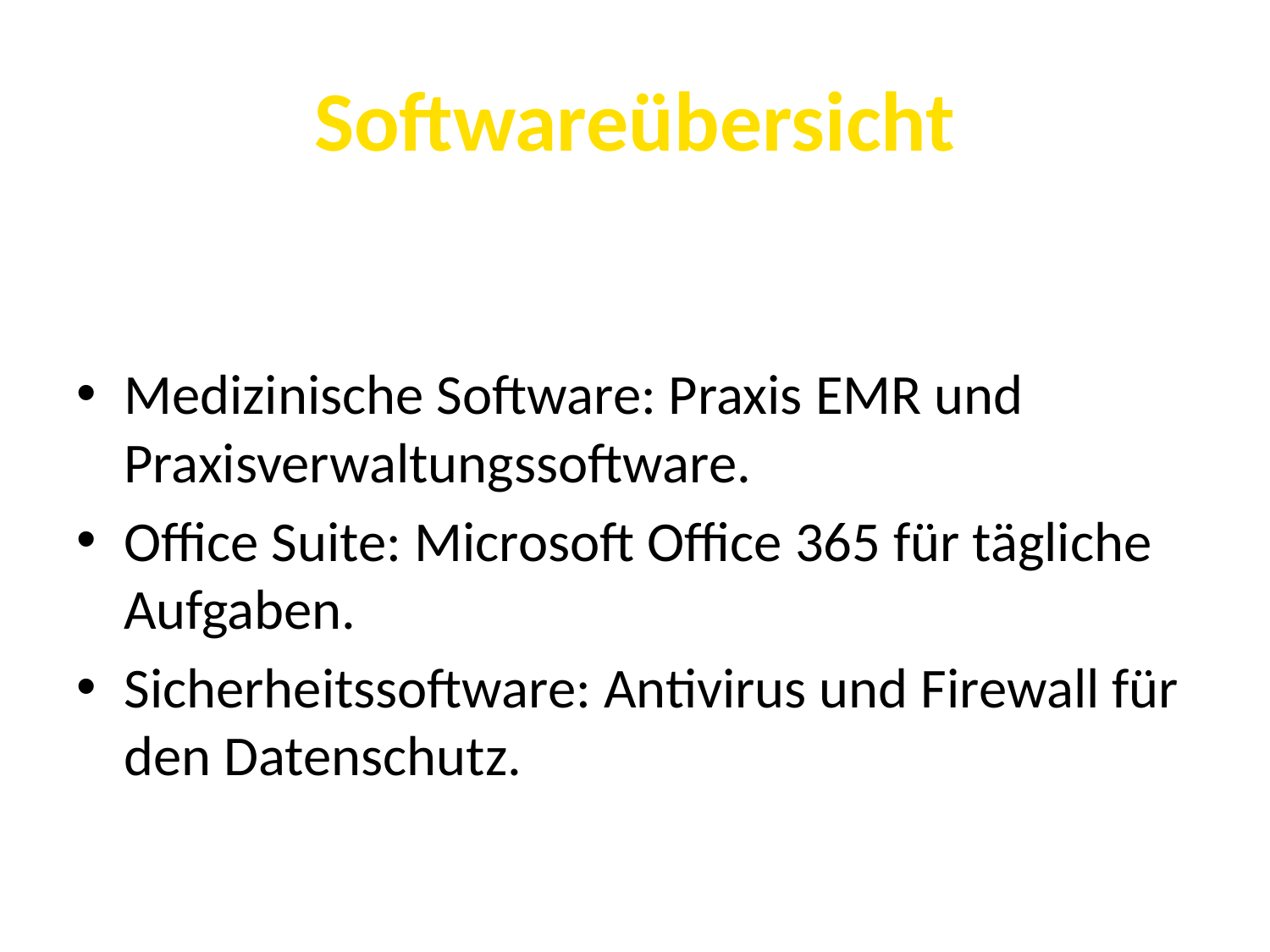

# Softwareübersicht
Betriebssysteme: Windows Server 2019 für den Server, Windows 10 Pro für die Arbeitsstationen.
Medizinische Software: Praxis EMR und Praxisverwaltungssoftware.
Office Suite: Microsoft Office 365 für tägliche Aufgaben.
Sicherheitssoftware: Antivirus und Firewall für den Datenschutz.